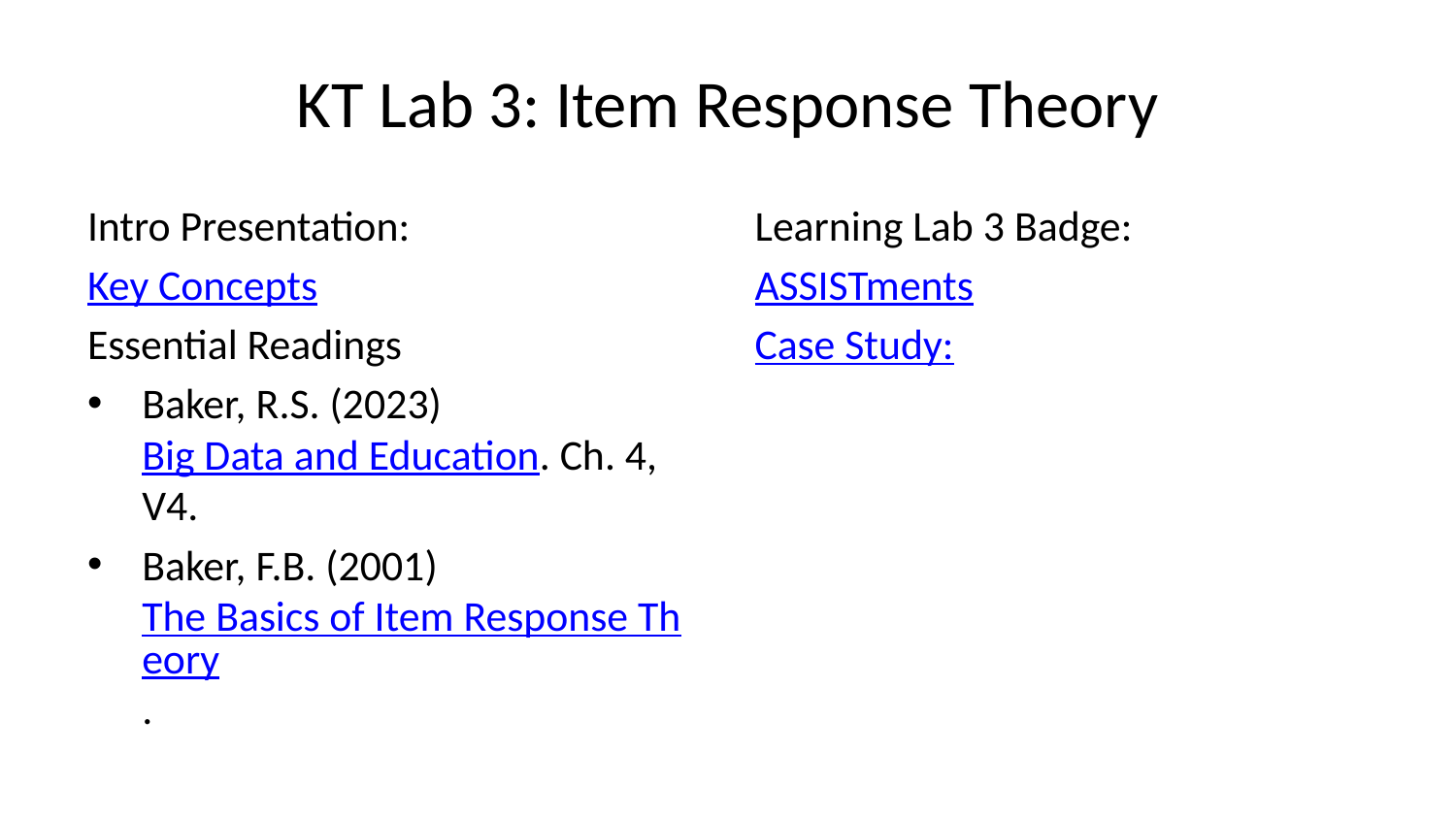

# KT Lab 3: Item Response Theory
Intro Presentation:
Key Concepts
Essential Readings
Baker, R.S. (2023) Big Data and Education. Ch. 4, V4.
Baker, F.B. (2001) The Basics of Item Response Theory.
Learning Lab 3 Badge:
ASSISTments
Case Study: